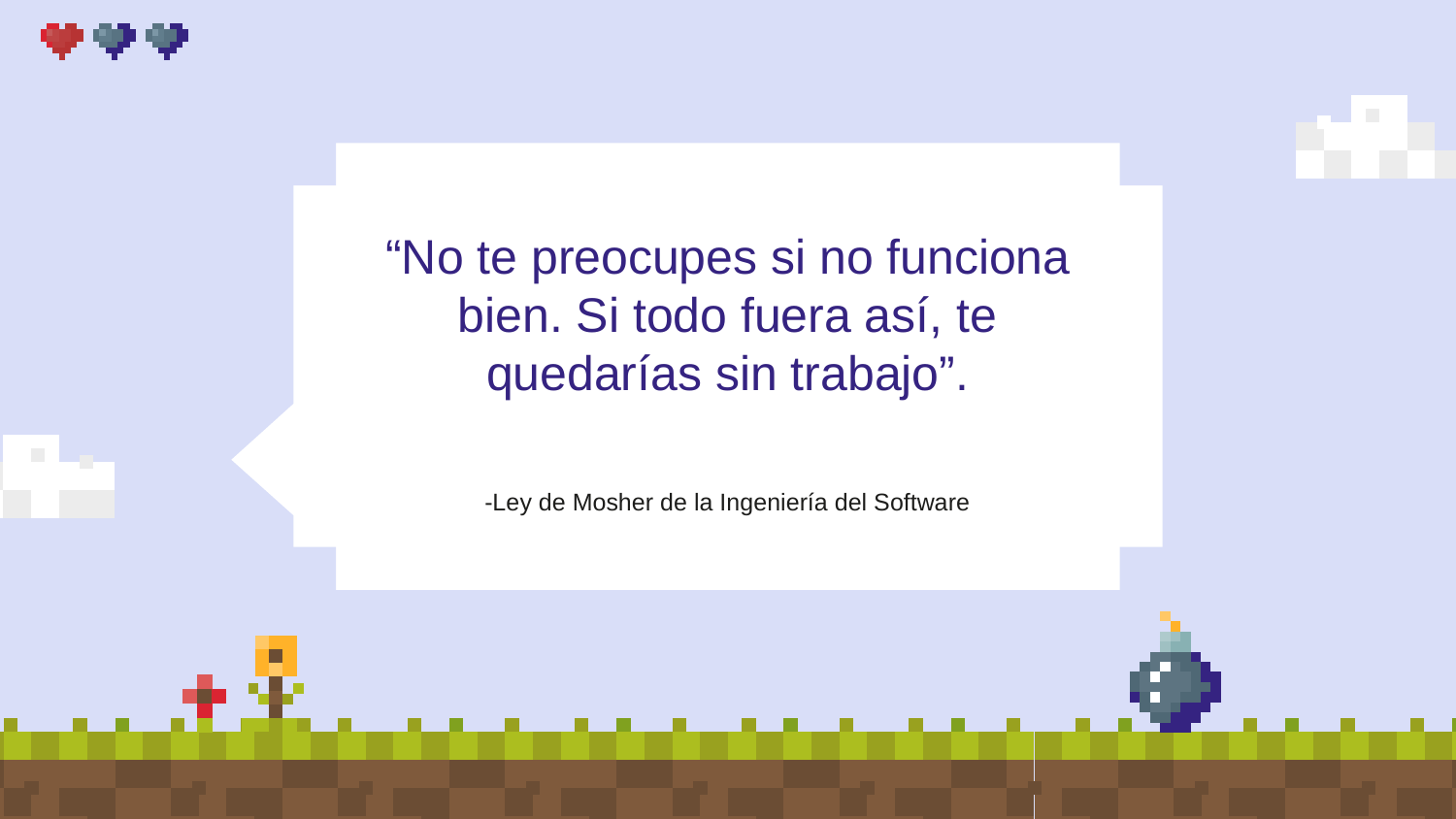

“No te preocupes si no funciona bien. Si todo fuera así, te quedarías sin trabajo”.
# -Ley de Mosher de la Ingeniería del Software